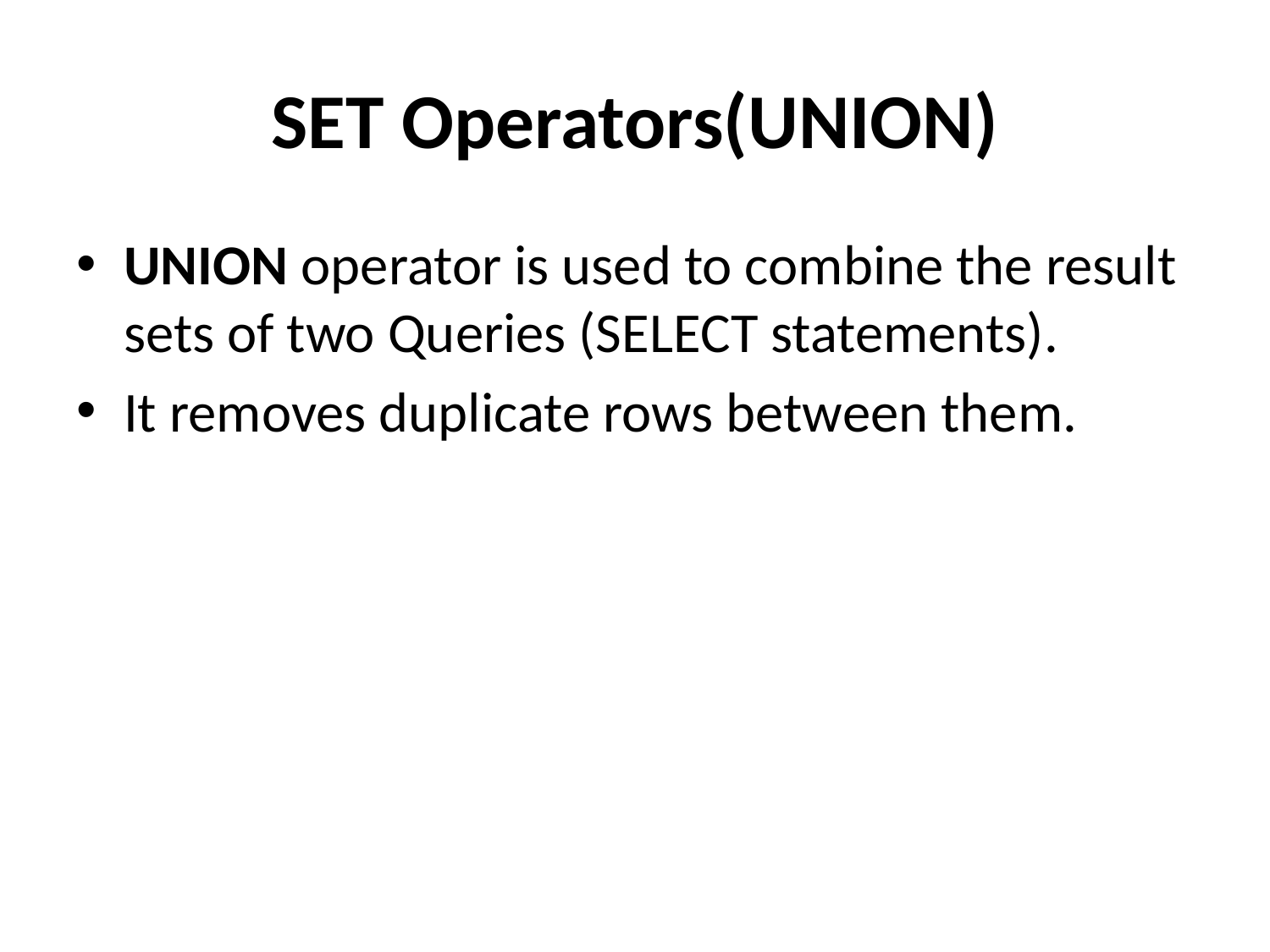

# SET Operators(UNION)
UNION operator is used to combine the result sets of two Queries (SELECT statements).
It removes duplicate rows between them.